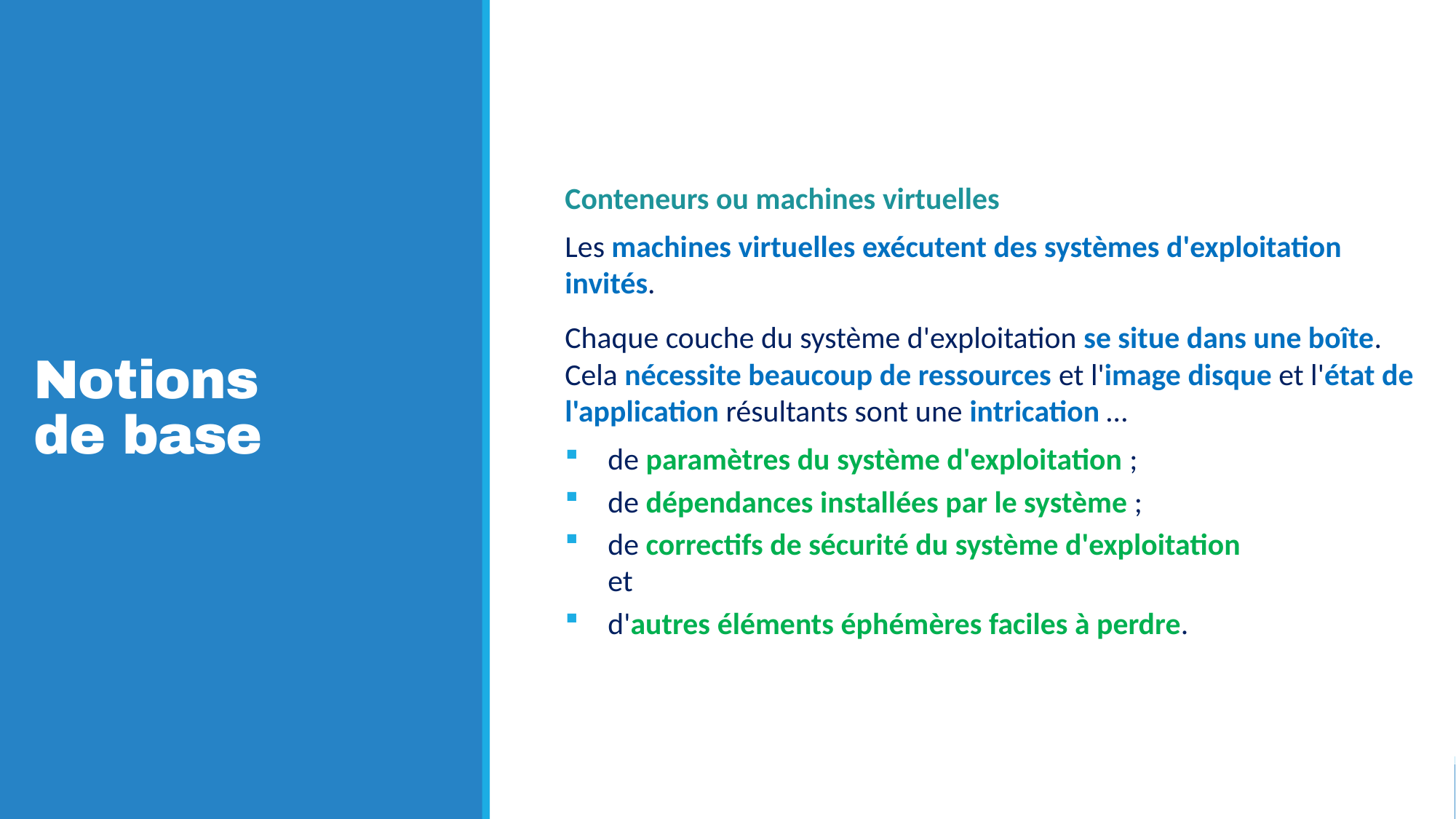

# Notions de base
Conteneurs ou machines virtuelles
Les machines virtuelles exécutent des systèmes d'exploitation invités.
Chaque couche du système d'exploitation se situe dans une boîte. Cela nécessite beaucoup de ressources et l'image disque et l'état de l'application résultants sont une intrication …
de paramètres du système d'exploitation ;
de dépendances installées par le système ;
de correctifs de sécurité du système d'exploitation
et
d'autres éléments éphémères faciles à perdre.